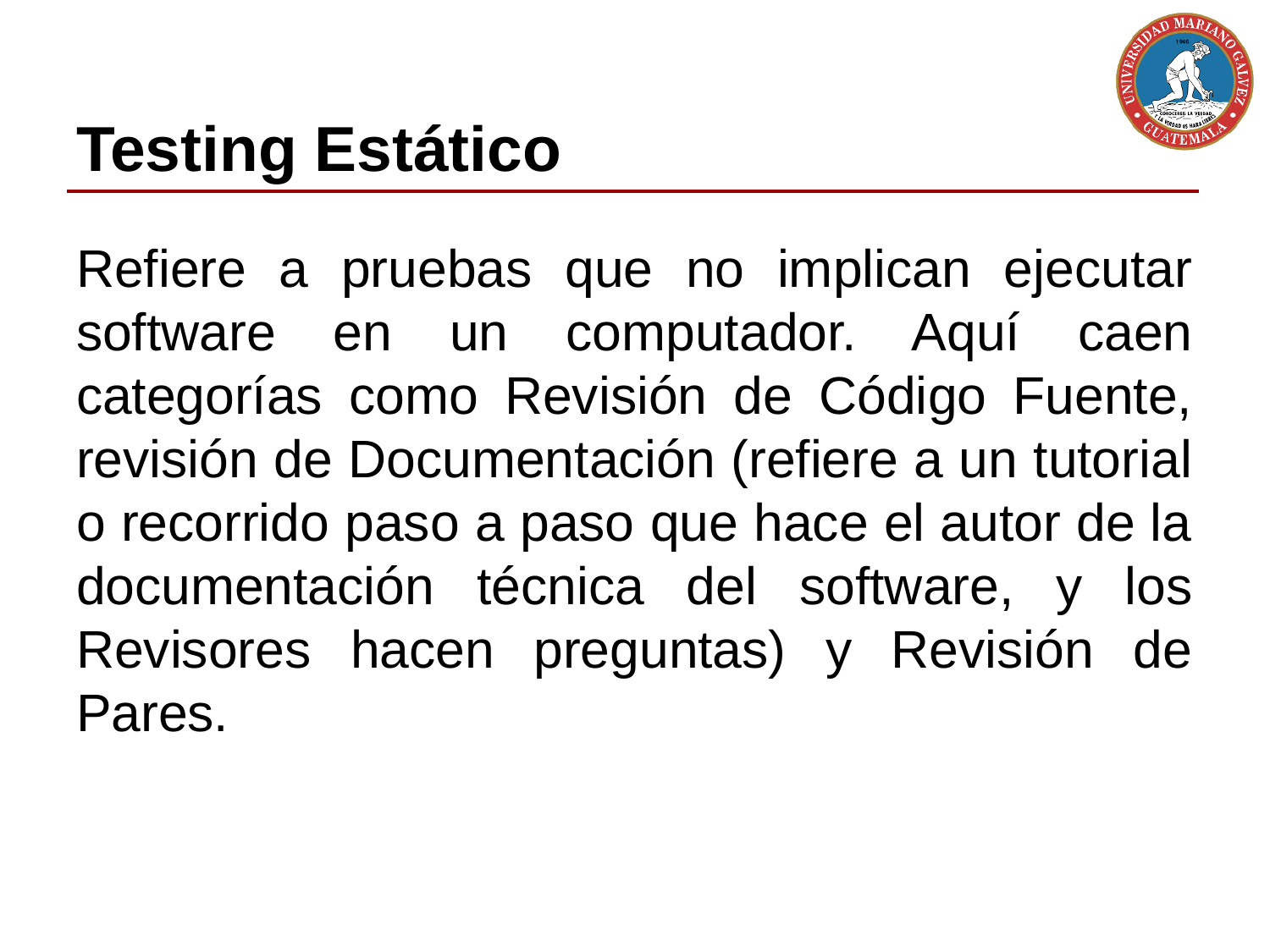

# Testing Estático
Refiere a pruebas que no implican ejecutar software en un computador. Aquí caen categorías como Revisión de Código Fuente, revisión de Documentación (refiere a un tutorial o recorrido paso a paso que hace el autor de la documentación técnica del software, y los Revisores hacen preguntas) y Revisión de Pares.